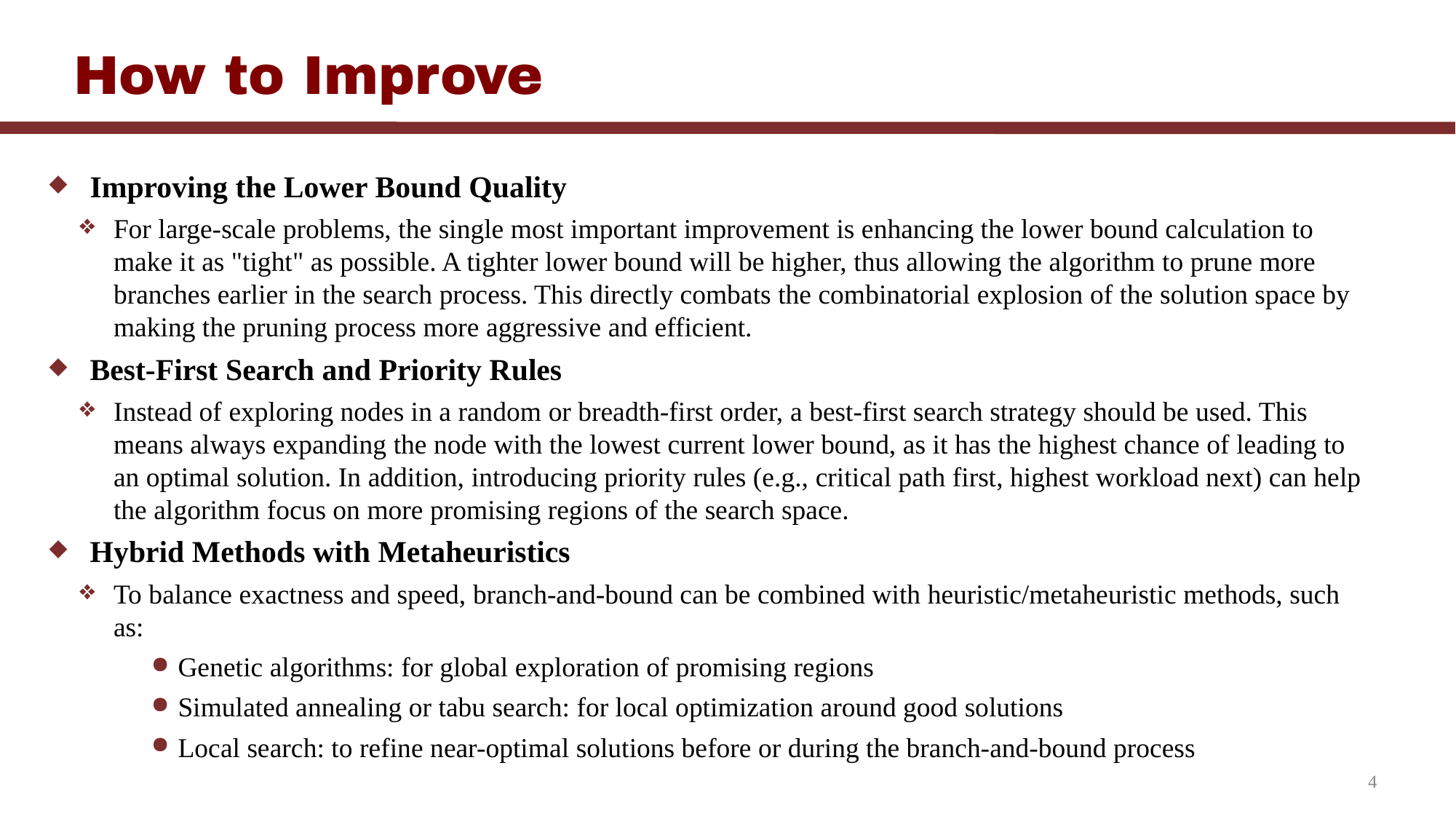

# How to Improve

Improving the Lower Bound Quality
For large-scale problems, the single most important improvement is enhancing the lower bound calculation to make it as "tight" as possible. A tighter lower bound will be higher, thus allowing the algorithm to prune more branches earlier in the search process. This directly combats the combinatorial explosion of the solution space by making the pruning process more aggressive and efficient.
Best-First Search and Priority Rules
Instead of exploring nodes in a random or breadth-first order, a best-first search strategy should be used. This means always expanding the node with the lowest current lower bound, as it has the highest chance of leading to an optimal solution. In addition, introducing priority rules (e.g., critical path first, highest workload next) can help the algorithm focus on more promising regions of the search space.
Hybrid Methods with Metaheuristics
To balance exactness and speed, branch-and-bound can be combined with heuristic/metaheuristic methods, such as:
Genetic algorithms: for global exploration of promising regions
Simulated annealing or tabu search: for local optimization around good solutions
Local search: to refine near-optimal solutions before or during the branch-and-bound process
4